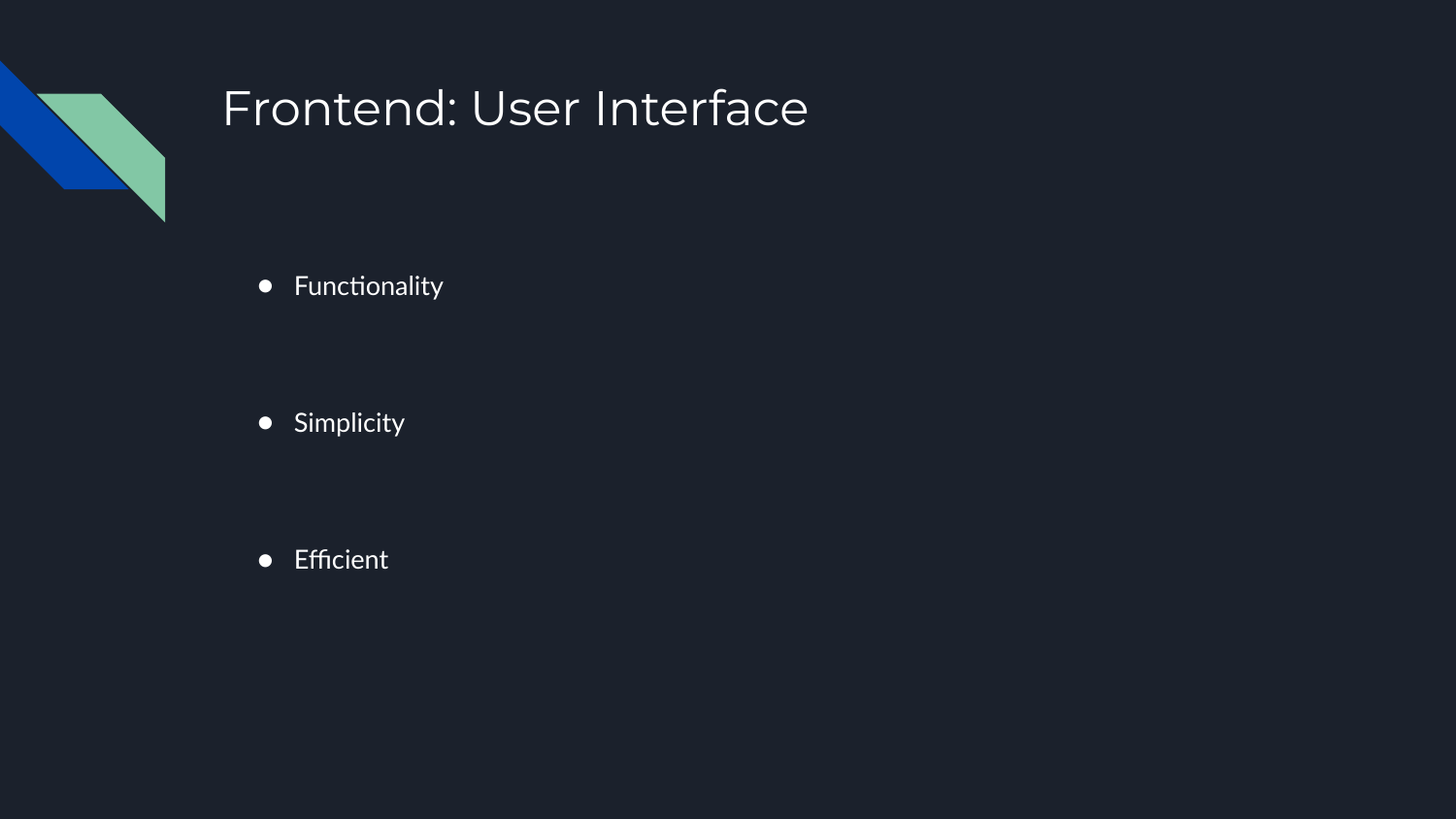

# Frontend: User Interface
Functionality

Simplicity

Efficient